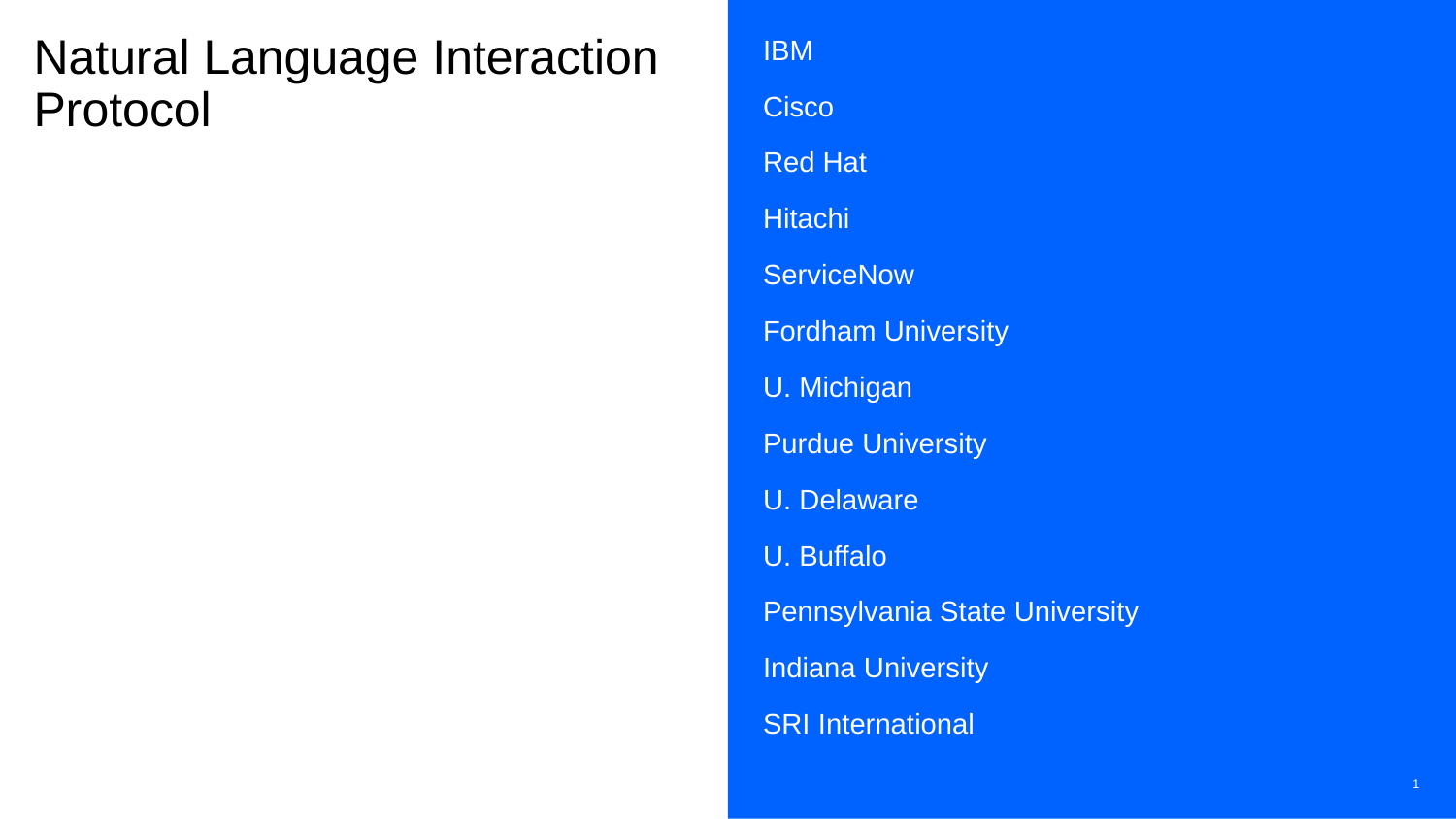

# Natural Language Interaction Protocol
IBM
Cisco
Red Hat
Hitachi
ServiceNow
Fordham University
U. Michigan
Purdue University
U. Delaware
U. Buffalo
Pennsylvania State University
Indiana University
SRI International
1